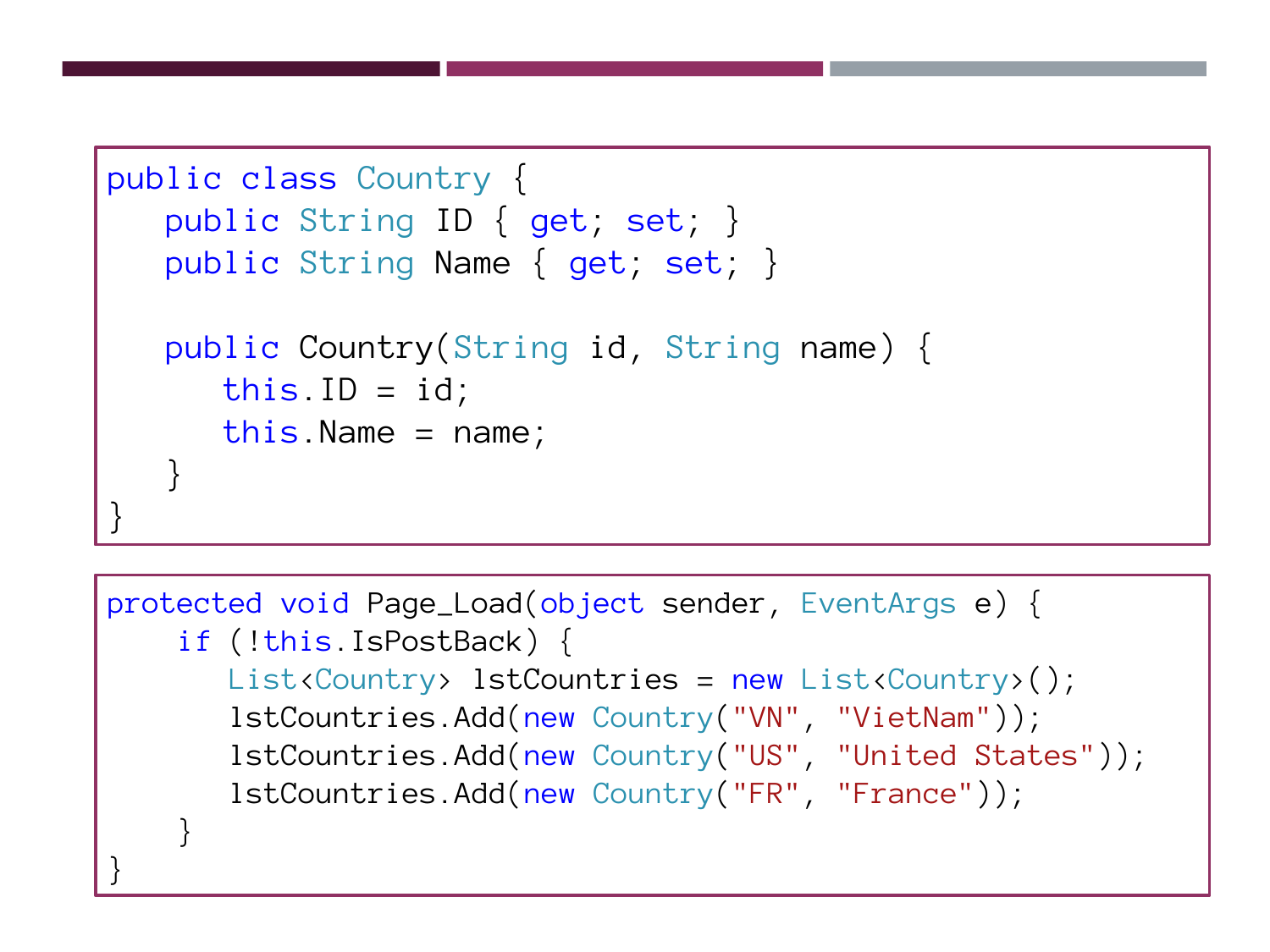

public class Country {
   public String ID { get; set; }
   public String Name { get; set; }

   public Country(String id, String name) {
      this.ID = id;
      this.Name = name;
   }
}
protected void Page_Load(object sender, EventArgs e) {
    if (!this.IsPostBack) {
       List<Country> lstCountries = new List<Country>();
       lstCountries.Add(new Country("VN", "VietNam"));
       lstCountries.Add(new Country("US", "United States"));
       lstCountries.Add(new Country("FR", "France"));
    }
}
33